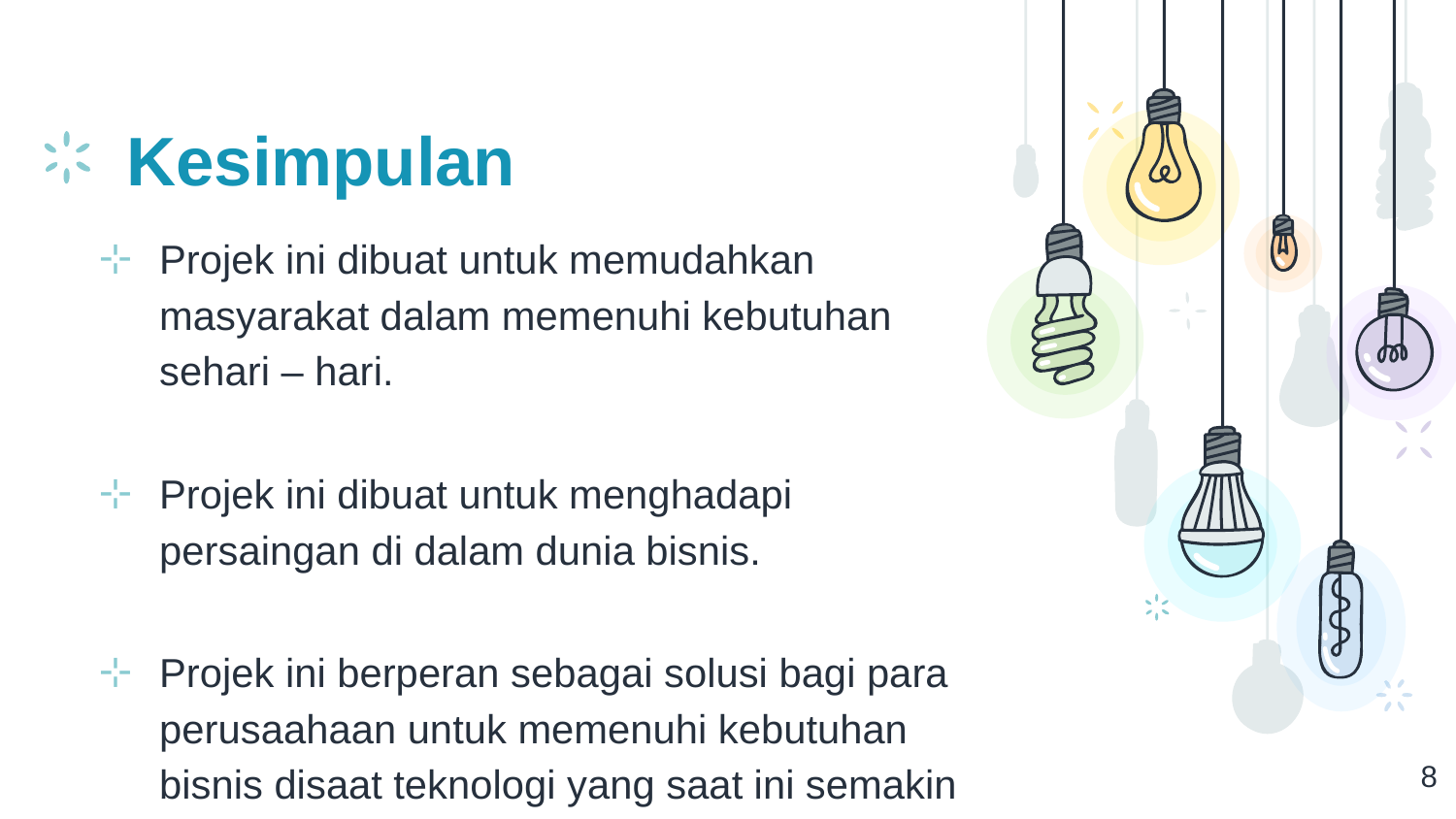

# Kesimpulan
Projek ini dibuat untuk memudahkan masyarakat dalam memenuhi kebutuhan sehari – hari.

Projek ini dibuat untuk menghadapi persaingan di dalam dunia bisnis.

Projek ini berperan sebagai solusi bagi para perusaahaan untuk memenuhi kebutuhan bisnis disaat teknologi yang saat ini semakin pesat.
8